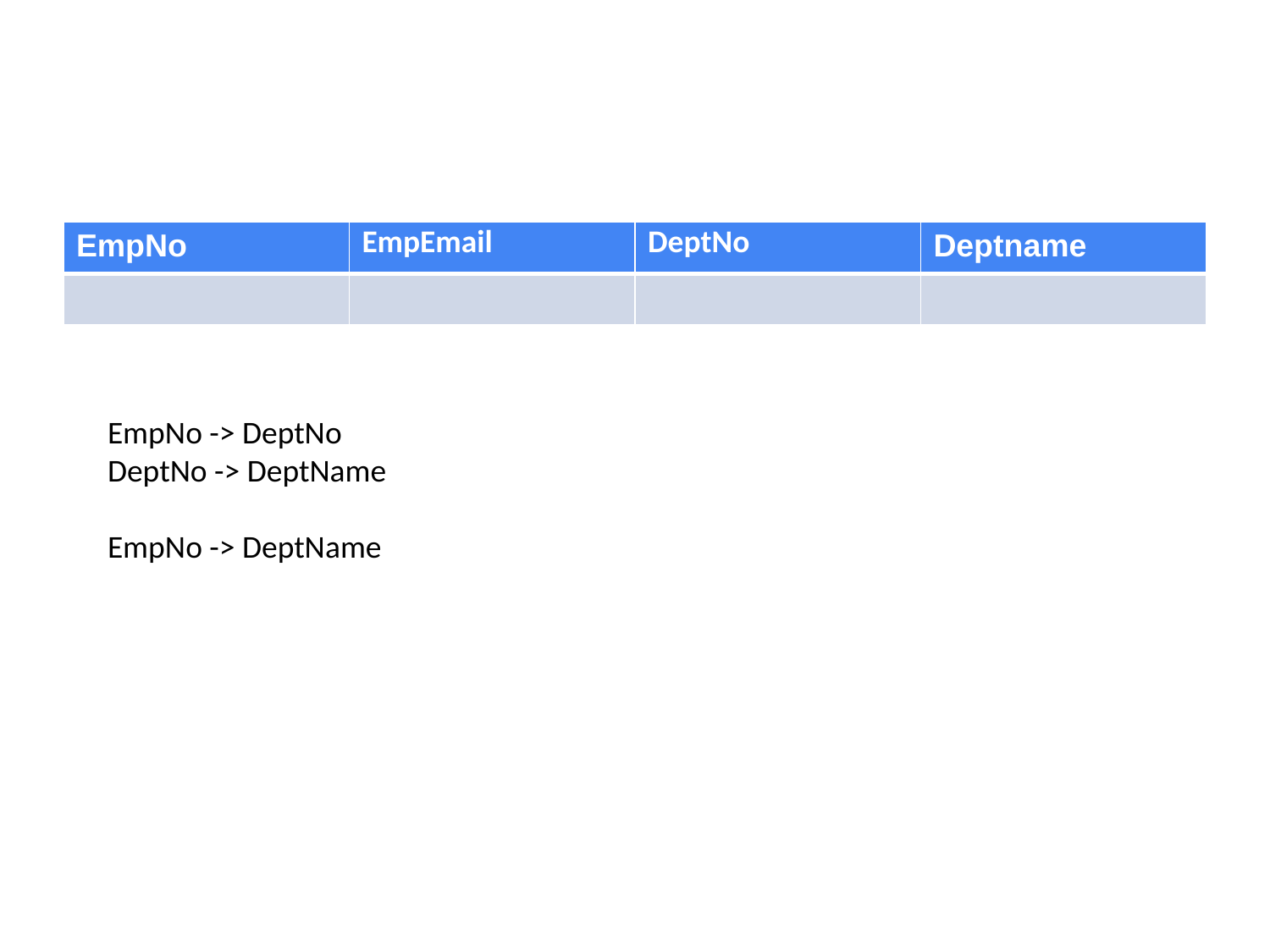

#
| EmpNo | EmpEmail | DeptNo | Deptname |
| --- | --- | --- | --- |
|  |  |  |  |
EmpNo -> DeptNo
DeptNo -> DeptName

EmpNo -> DeptName